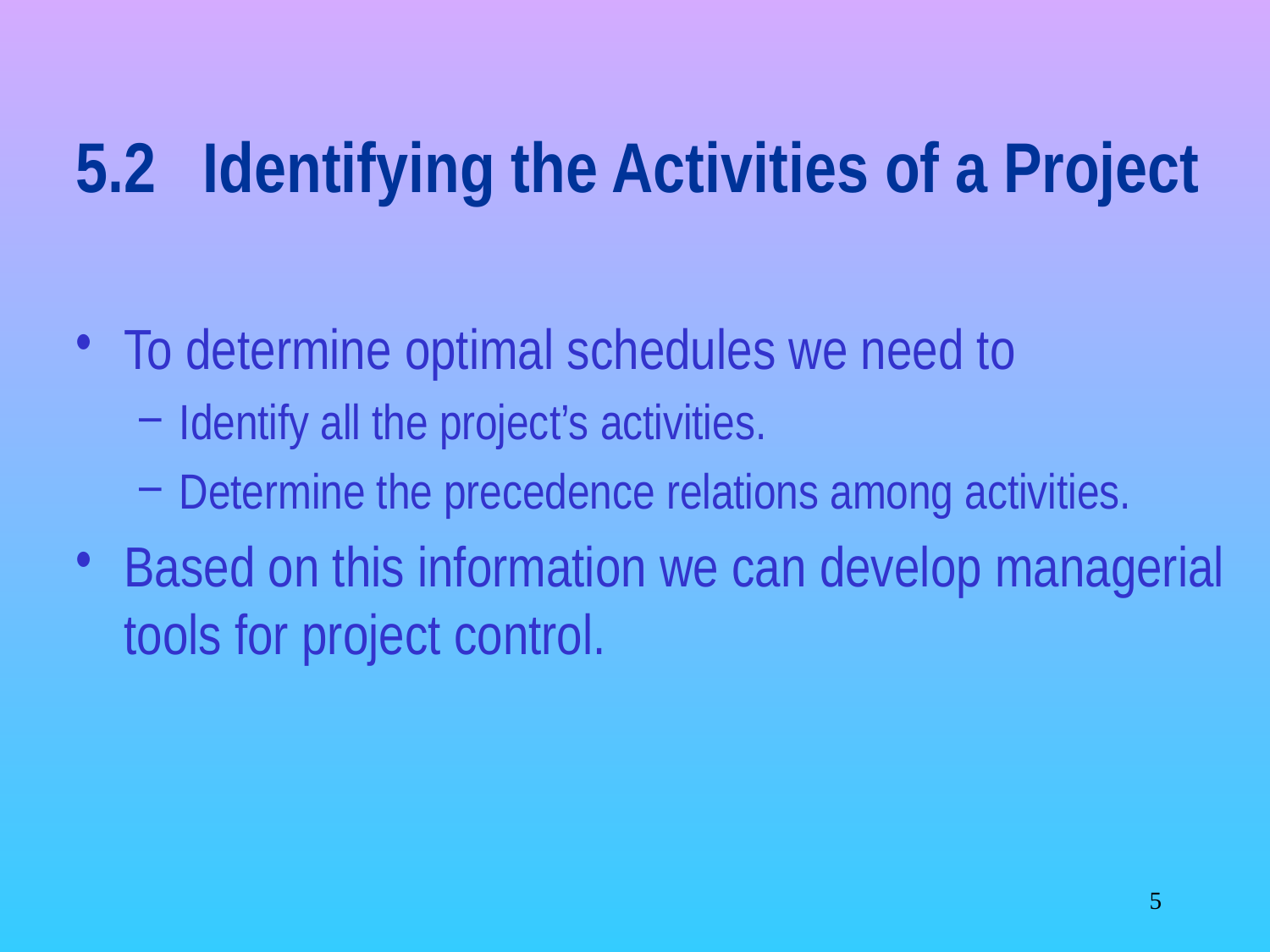

# 5.2  	Identifying the Activities of a Project
To determine optimal schedules we need to
Identify all the project’s activities.
Determine the precedence relations among activities.
Based on this information we can develop managerial tools for project control.
5